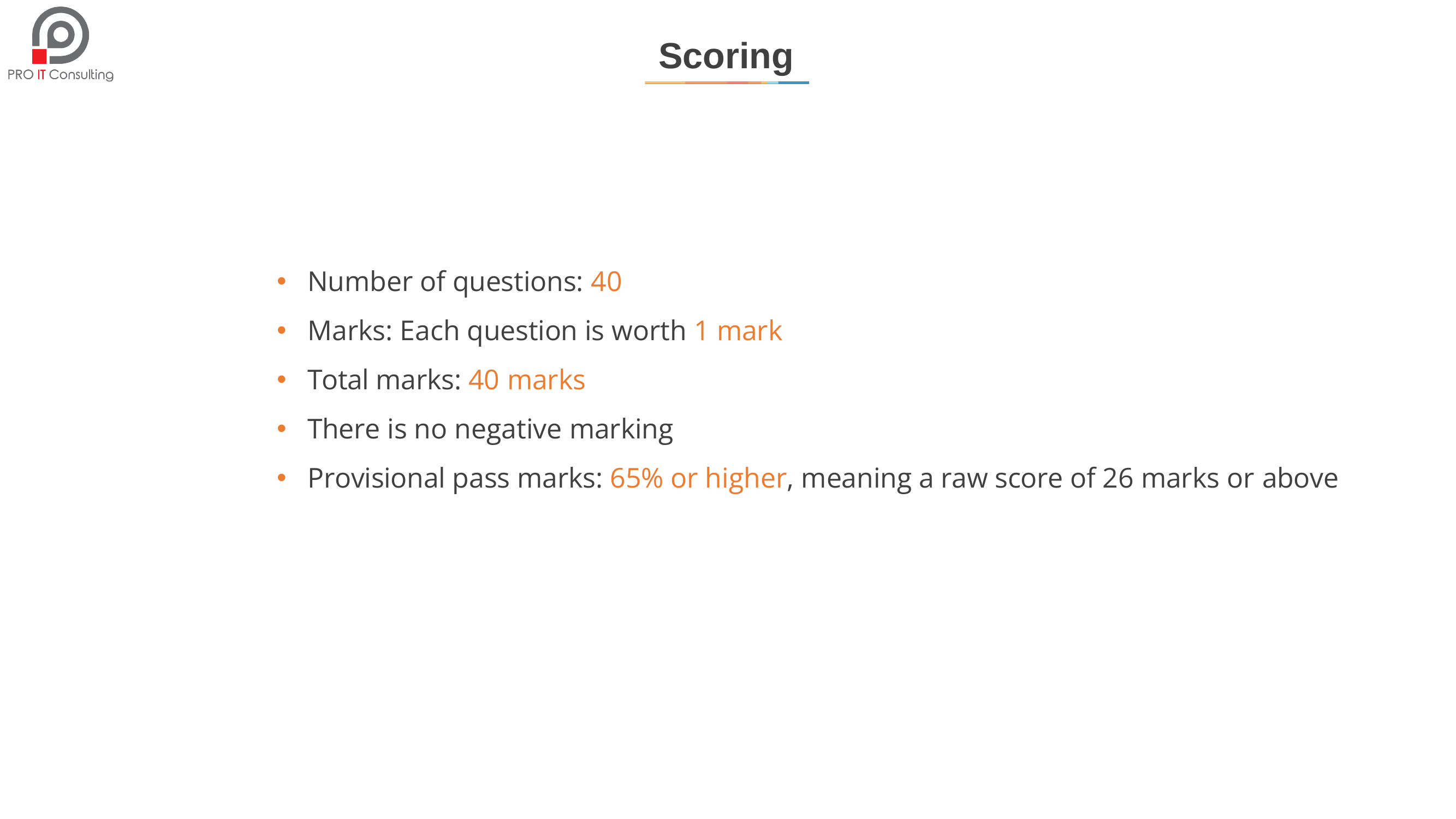

# Scoring

Number of questions: 40
Marks: Each question is worth 1 mark
Total marks: 40 marks
There is no negative marking
Provisional pass marks: 65% or higher, meaning a raw score of 26 marks or above